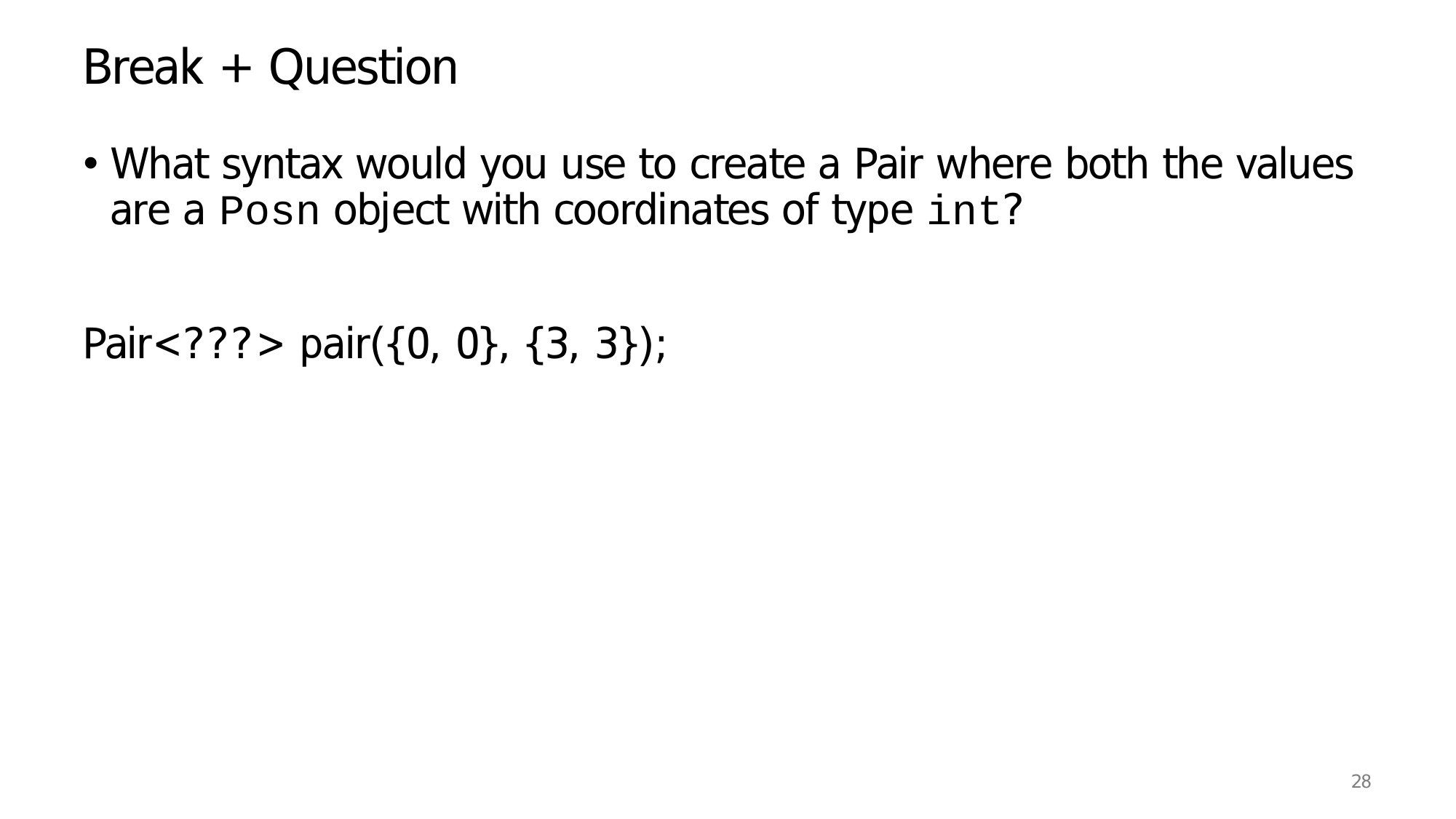

# Break + Question
What syntax would you use to create a Pair where both the values are a Posn object with coordinates of type int?

Pair<???> pair({0, 0}, {3, 3});
28